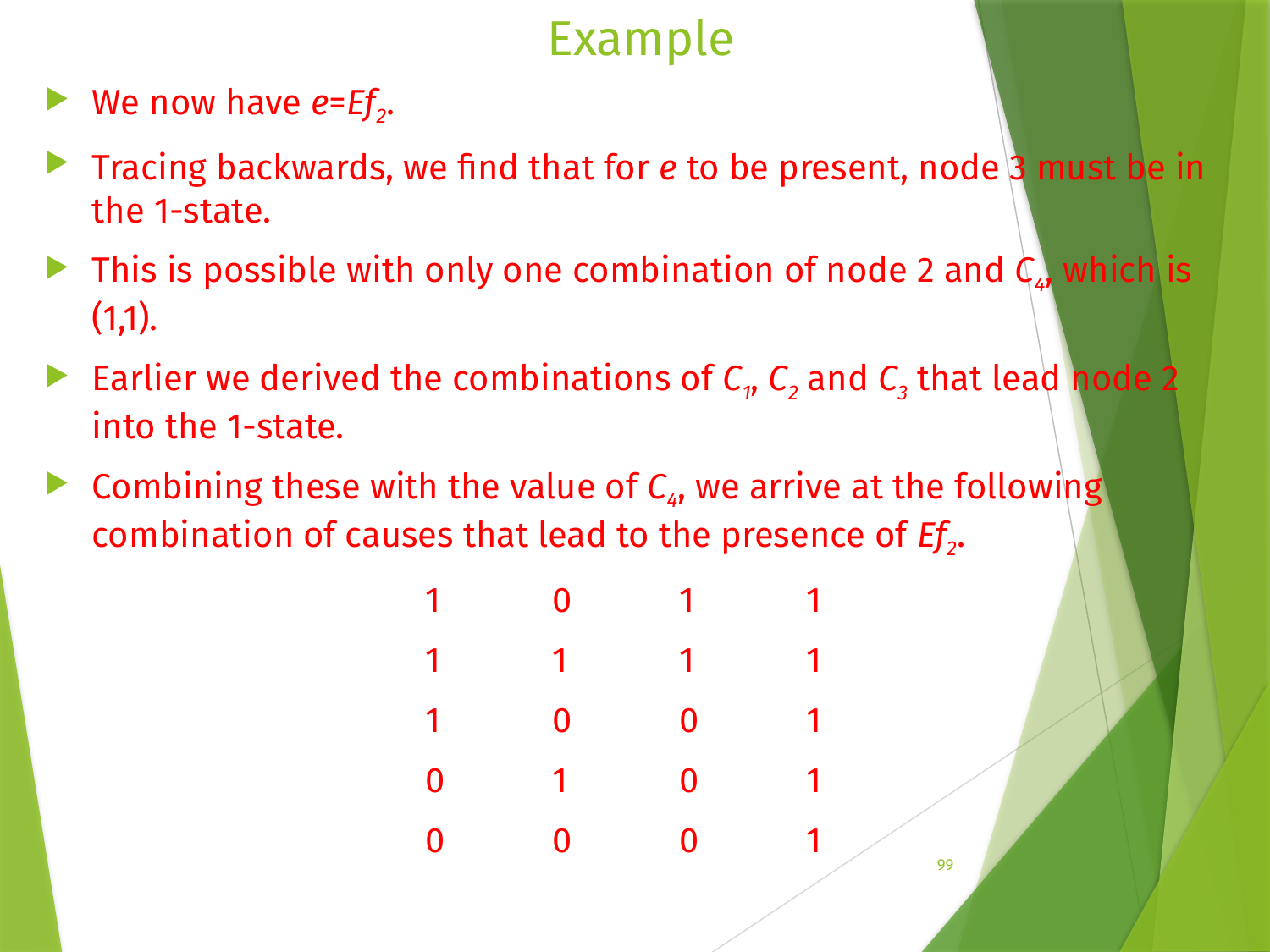

# Example
We now have e=Ef2.
Tracing backwards, we find that for e to be present, node 3 must be in the 1-state.
This is possible with only one combination of node 2 and C4, which is (1,1).
Earlier we derived the combinations of C1, C2 and C3 that lead node 2 into the 1-state.
Combining these with the value of C4, we arrive at the following combination of causes that lead to the presence of Ef2.
			1	0	1	1
			1	1	1	1
			1	0	0	1
			0	1	0	1
			0	0	0	1
99